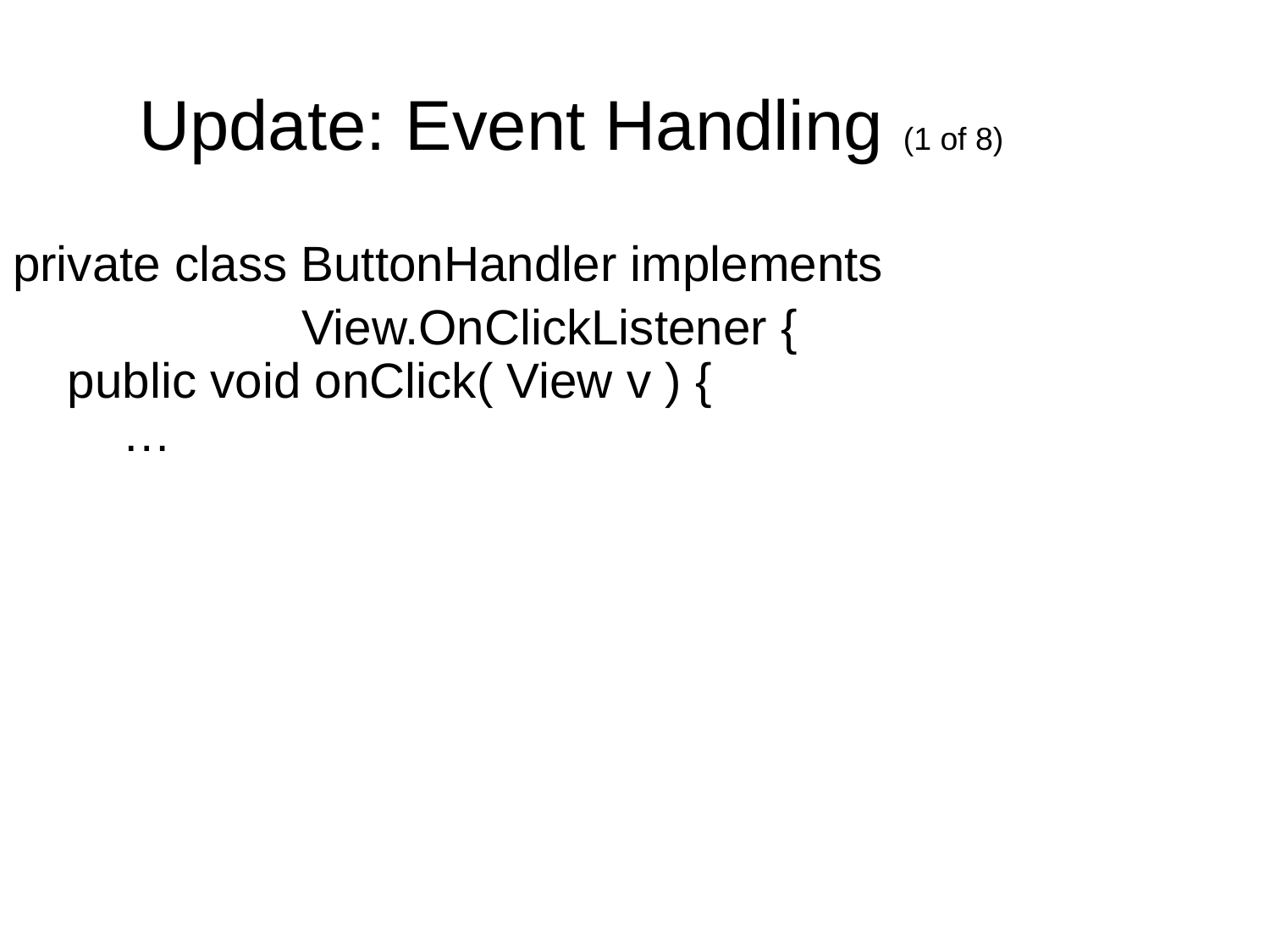

Update: Event Handling (1 of 8)
private class ButtonHandler implements
                     View.OnClickListener {
    public void onClick( View v ) {
        …